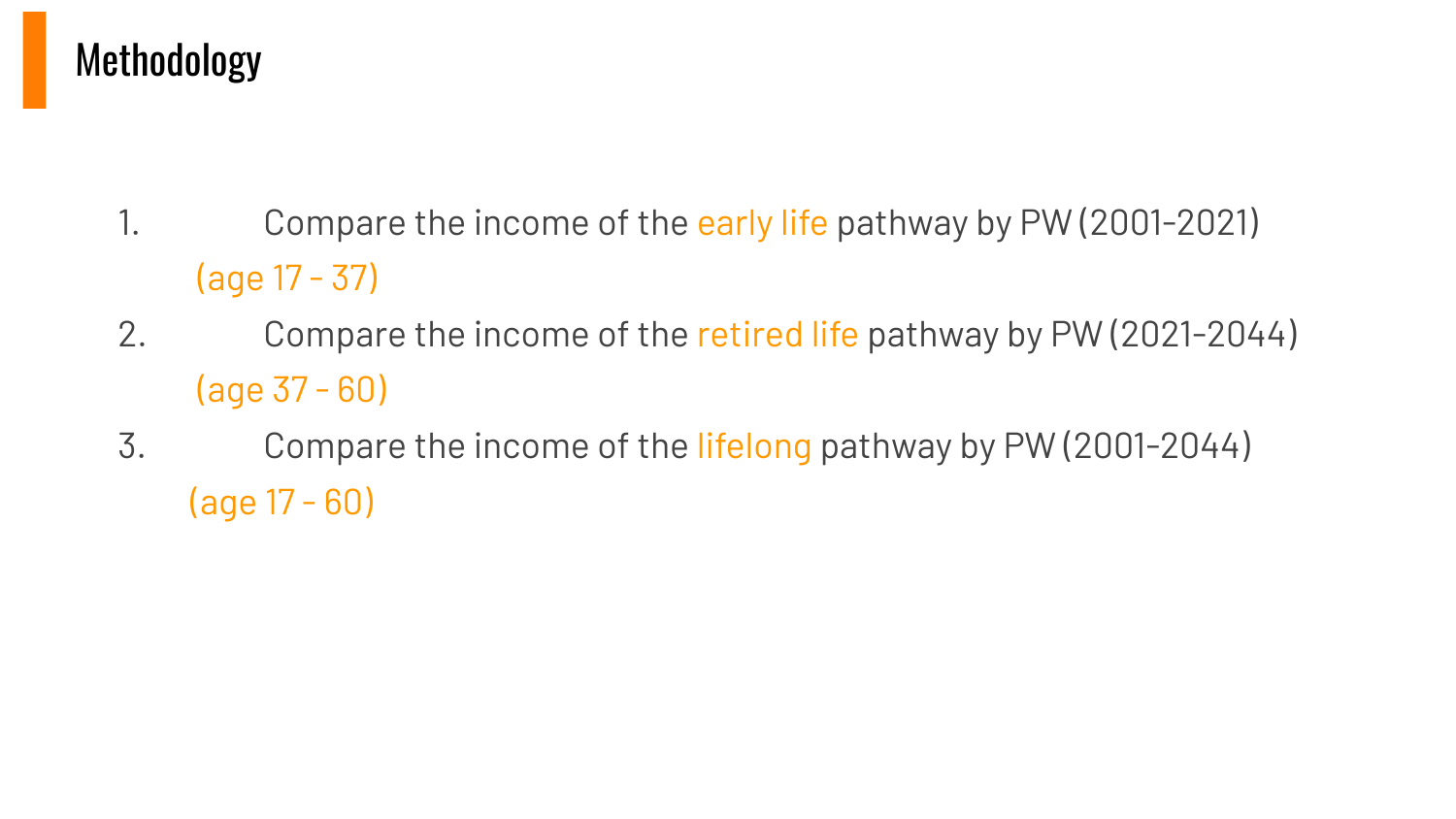

Methodology
1.	Compare the income of the early life pathway by PW (2001-2021)
 (age 17 - 37)
2.	Compare the income of the retired life pathway by PW (2021-2044)
 (age 37 - 60)
3.	Compare the income of the lifelong pathway by PW (2001-2044)
(age 17 - 60)